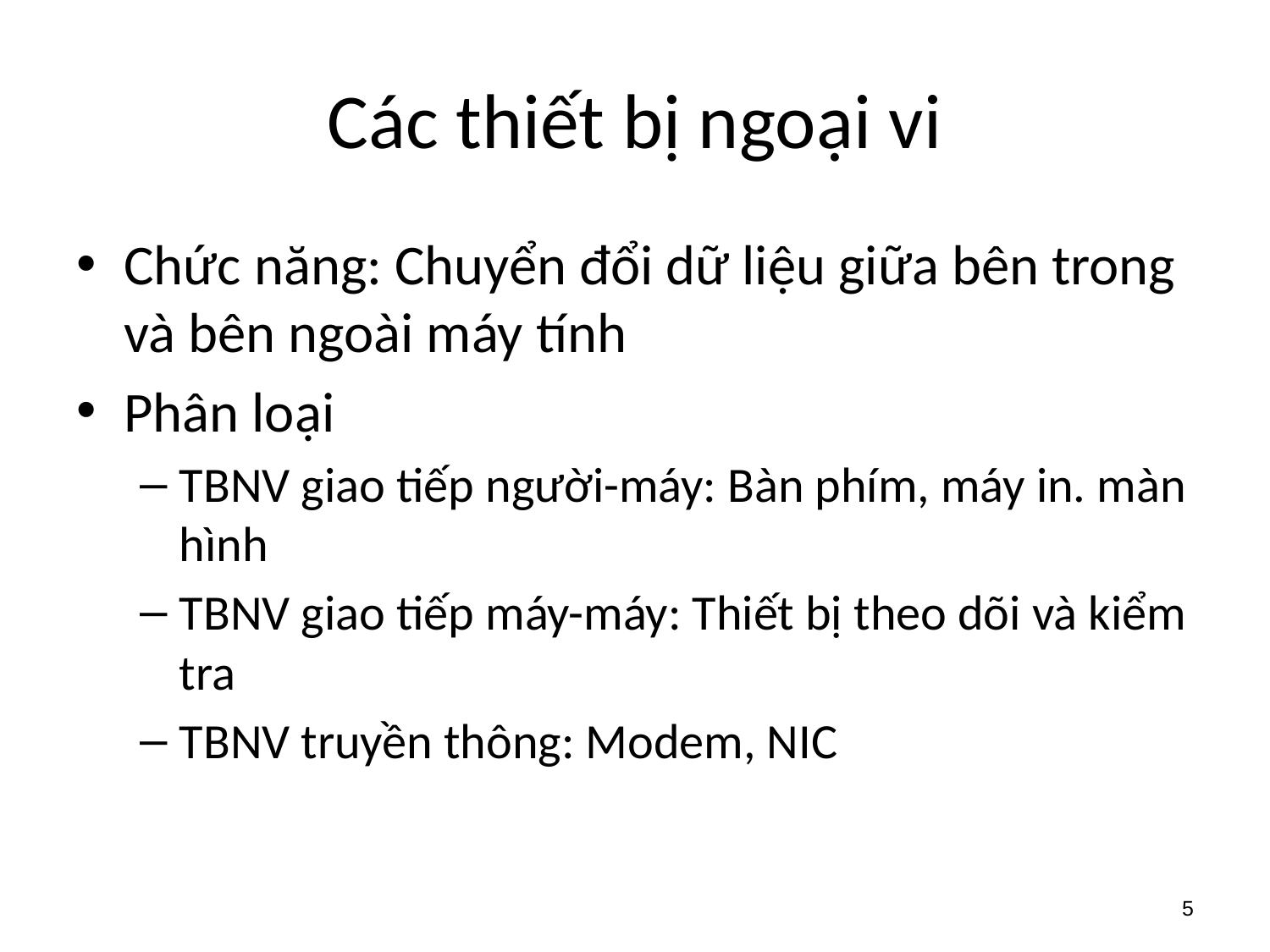

# Các thiết bị ngoại vi
Chức năng: Chuyển đổi dữ liệu giữa bên trong và bên ngoài máy tính
Phân loại
TBNV giao tiếp người-máy: Bàn phím, máy in. màn hình
TBNV giao tiếp máy-máy: Thiết bị theo dõi và kiểm tra
TBNV truyền thông: Modem, NIC
5